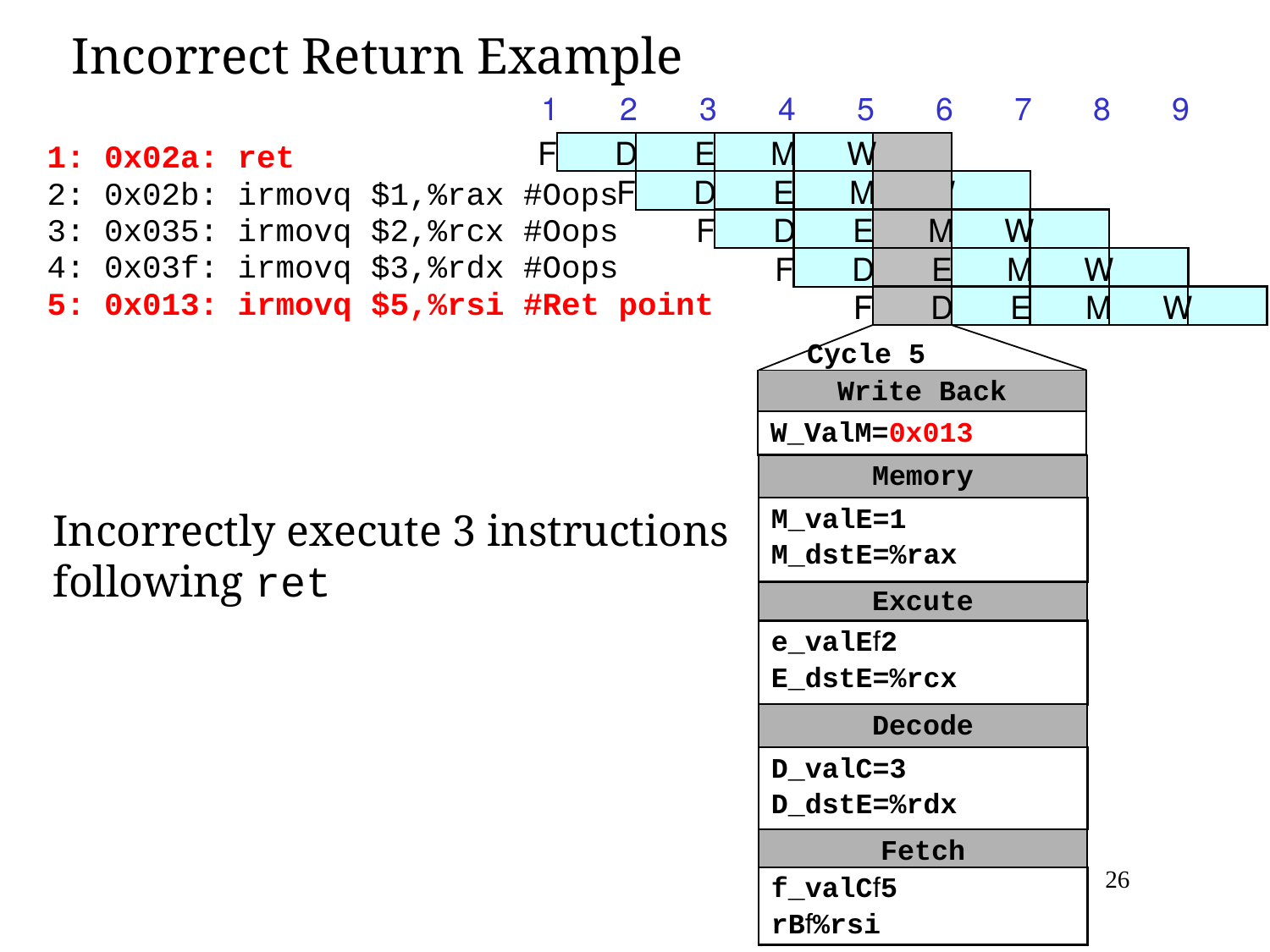

# Incorrect Return Example

1
2
3
4
5
6
7
8
9

1: 0x02a: ret
2: 0x02b: irmovq $1,%rax #Oops
3: 0x035: irmovq $2,%rcx #Oops
4: 0x03f: irmovq $3,%rdx #Oops
5: 0x013: irmovq $5,%rsi #Ret point
F
D
E
M
W

F
D
E
M
W

F
D
E
M
W

F
D
E
M
W

F
F
D
D
E
E
M
M
W
W

Cycle 5
Write Back
W_ValM=0x013
Memory
Incorrectly execute 3 instructions following ret
M_valE=1
M_dstE=%rax

Excute
e_valEf2
E_dstE=%rcx

Decode
D
D_valC=3
D_dstE=%rdx

Fetch
F
26
f_valCf5
rBf%rsi